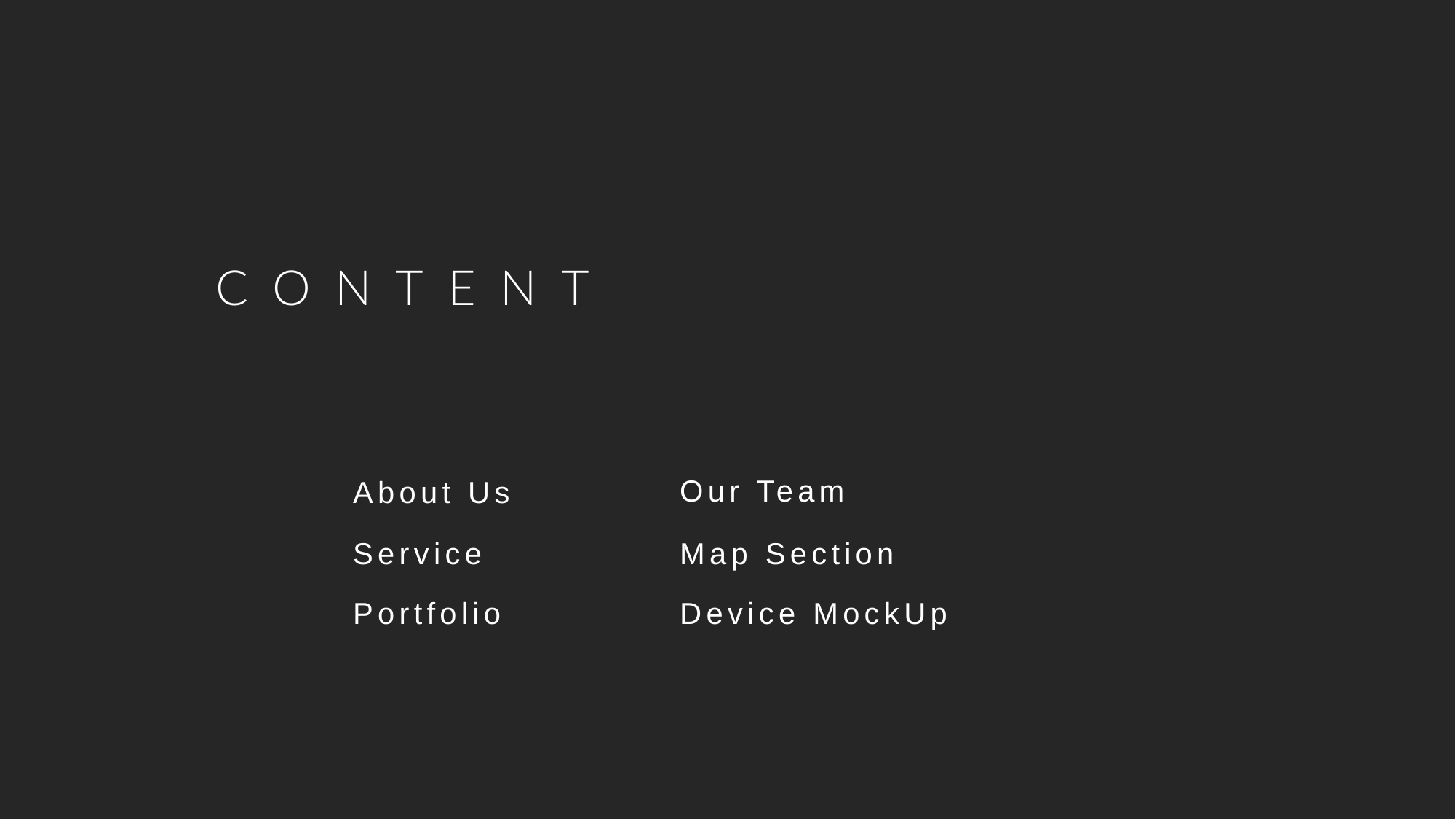

CONTENT
Our Team
About Us
Service
Map Section
Portfolio
Device MockUp